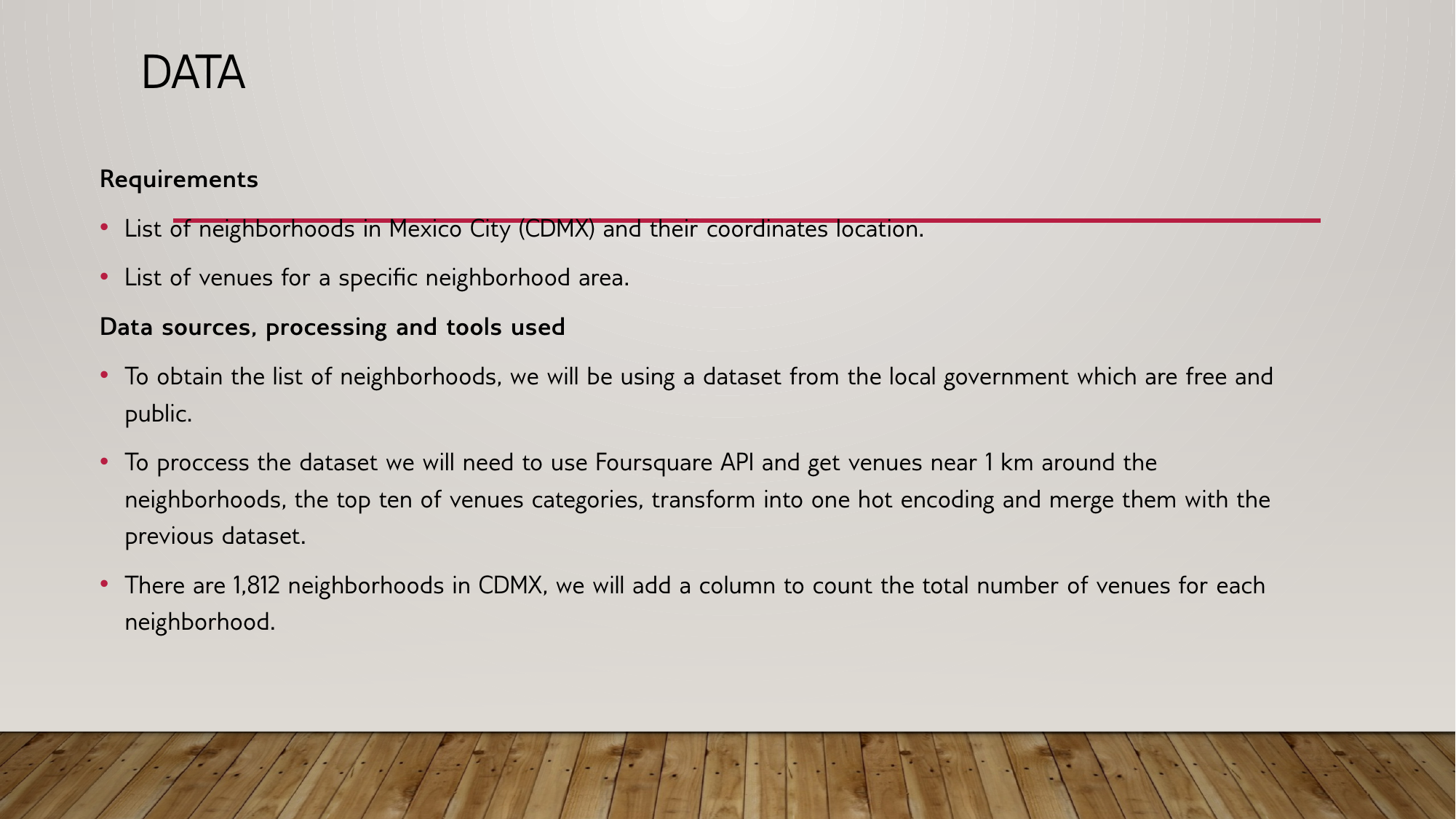

# Data

Requirements
List of neighborhoods in Mexico City (CDMX) and their coordinates location.
List of venues for a specific neighborhood area.
Data sources, processing and tools used
To obtain the list of neighborhoods, we will be using a dataset from the local government which are free and public.
To proccess the dataset we will need to use Foursquare API and get venues near 1 km around the neighborhoods, the top ten of venues categories, transform into one hot encoding and merge them with the previous dataset.
There are 1,812 neighborhoods in CDMX, we will add a column to count the total number of venues for each neighborhood.